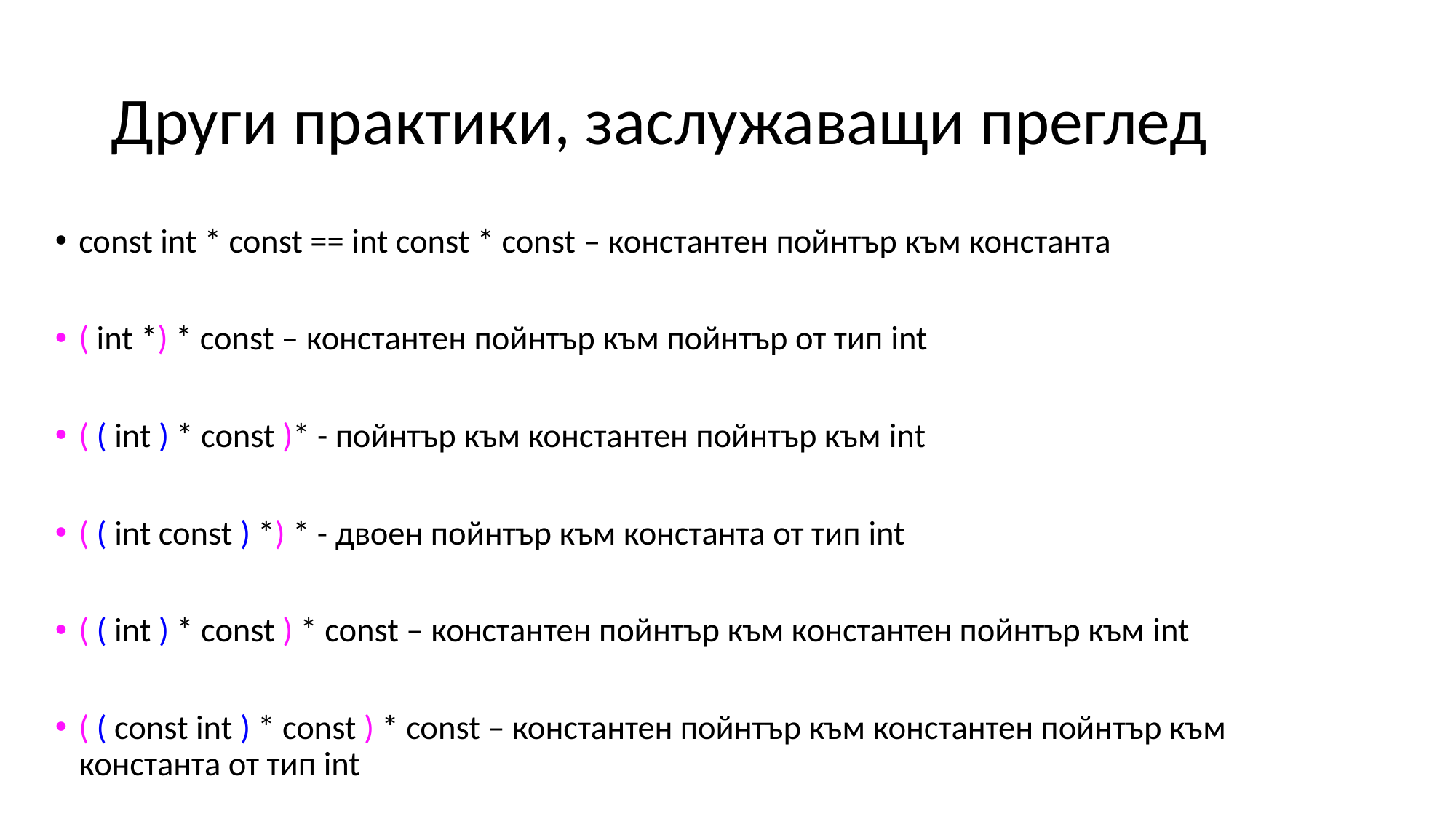

# Други практики, заслужаващи преглед
const int * const == int const * const – константен пойнтър към константа

( int *) * const – константен пойнтър към пойнтър от тип int

( ( int ) * const )* - пойнтър към константен пойнтър към int

( ( int const ) *) * - двоен пойнтър към константа от тип int

( ( int ) * const ) * const – константен пойнтър към константен пойнтър към int

( ( const int ) * const ) * const – константен пойнтър към константен пойнтър към 					 константа от тип int